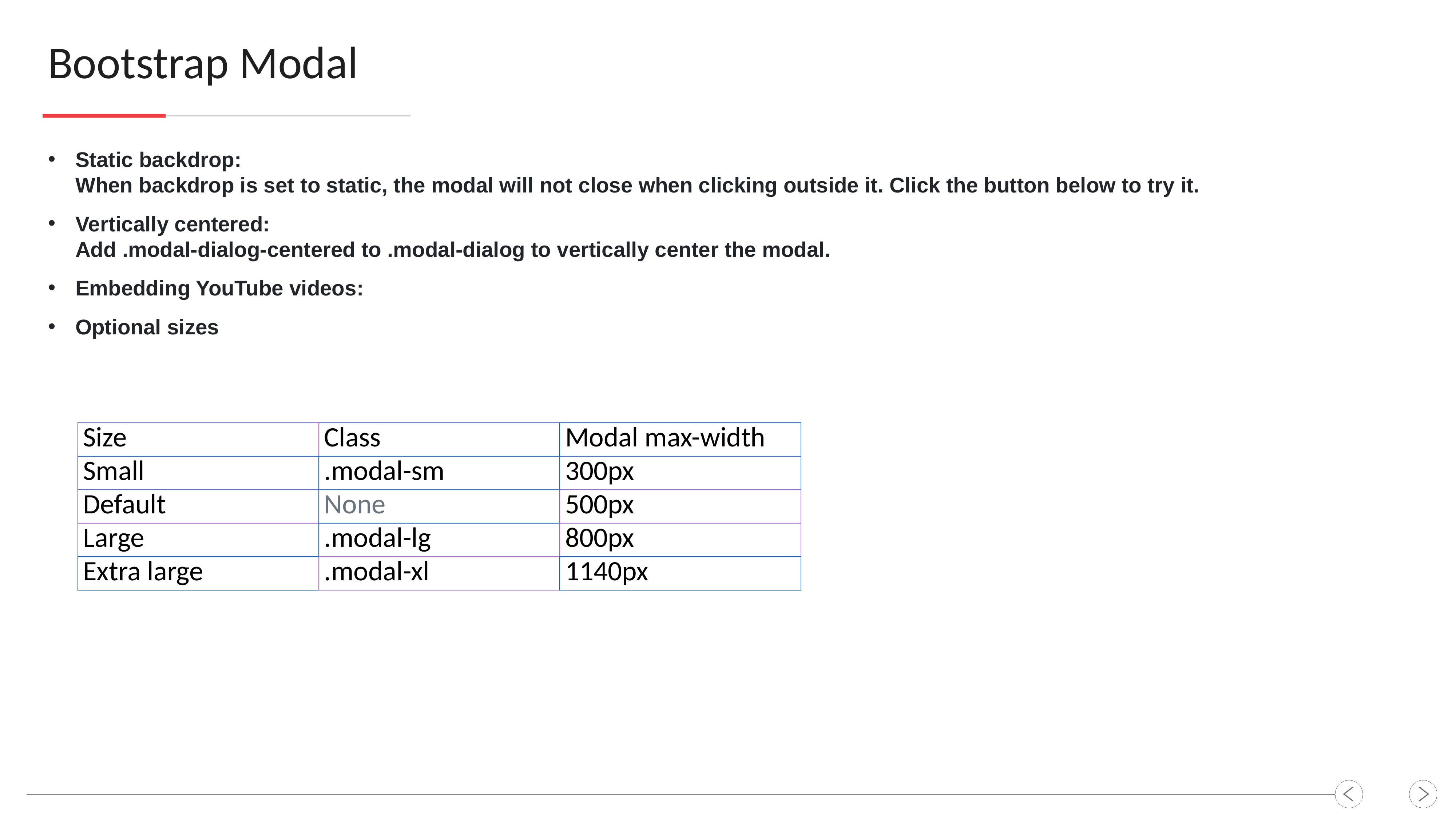

Bootstrap Modal
Static backdrop:
When backdrop is set to static, the modal will not close when clicking outside it. Click the button below to try it.
Vertically centered:
Add .modal-dialog-centered to .modal-dialog to vertically center the modal.
Embedding YouTube videos:
Optional sizes

| Size | Class | Modal max-width |
| --- | --- | --- |
| Small | .modal-sm | 300px |
| Default | None | 500px |
| Large | .modal-lg | 800px |
| Extra large | .modal-xl | 1140px |